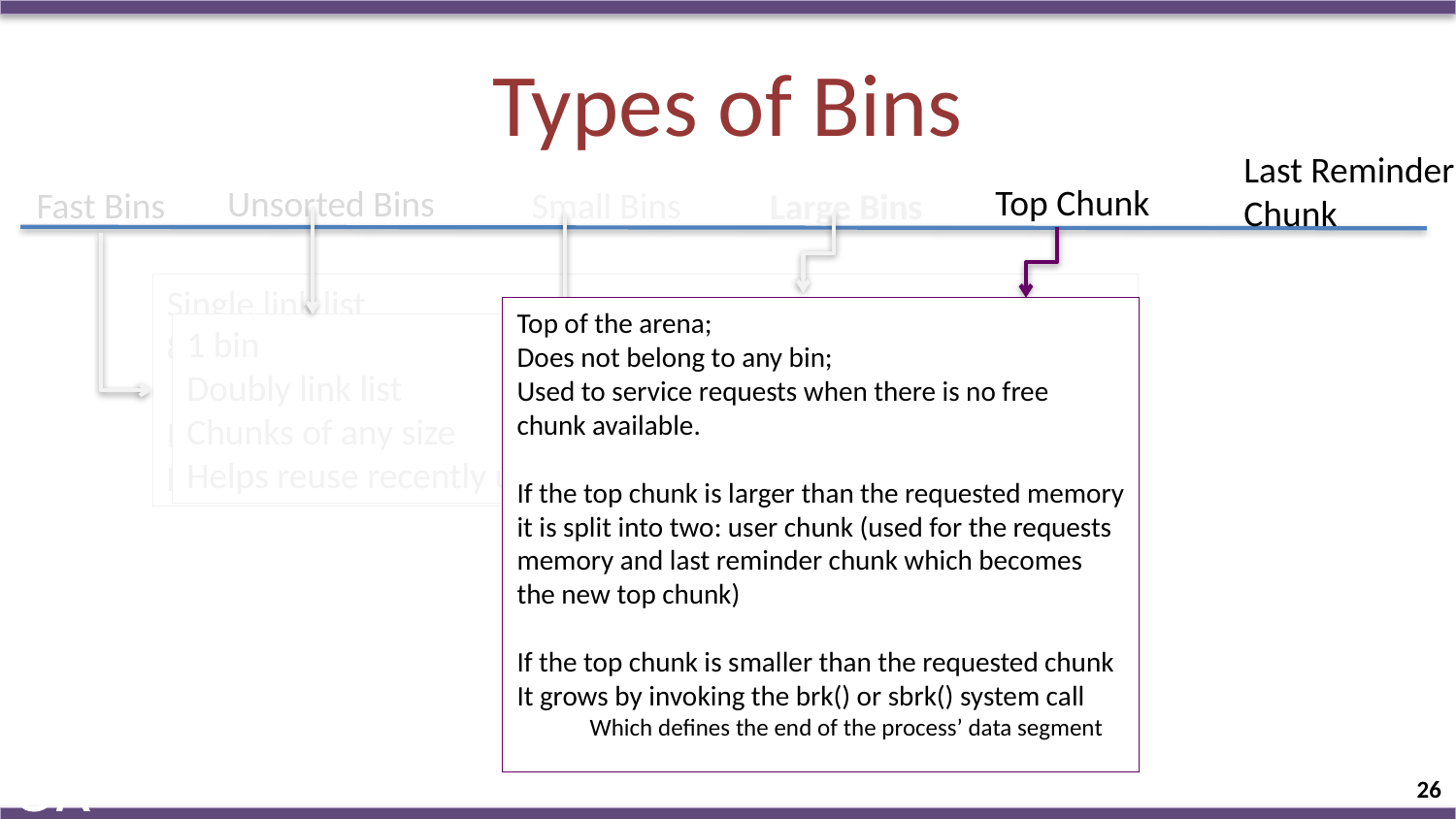

# Types of Bins
Last Reminder
Chunk
Top Chunk
Unsorted Bins
Fast Bins
Small Bins
Large Bins
Single link list
8 byte chunks
 (16, 24, 32, …., 128)
No coalescing (could result in fragmentation; but speeds up free)
LIFO
Top of the arena;
Does not belong to any bin;
Used to service requests when there is no free
chunk available.

If the top chunk is larger than the requested memory
it is split into two: user chunk (used for the requests
memory and last reminder chunk which becomes
the new top chunk)

If the top chunk is smaller than the requested chunk
It grows by invoking the brk() or sbrk() system call
Which defines the end of the process’ data segment

1 bin
Doubly link list
Chunks of any size
Helps reuse recently used chunks
26